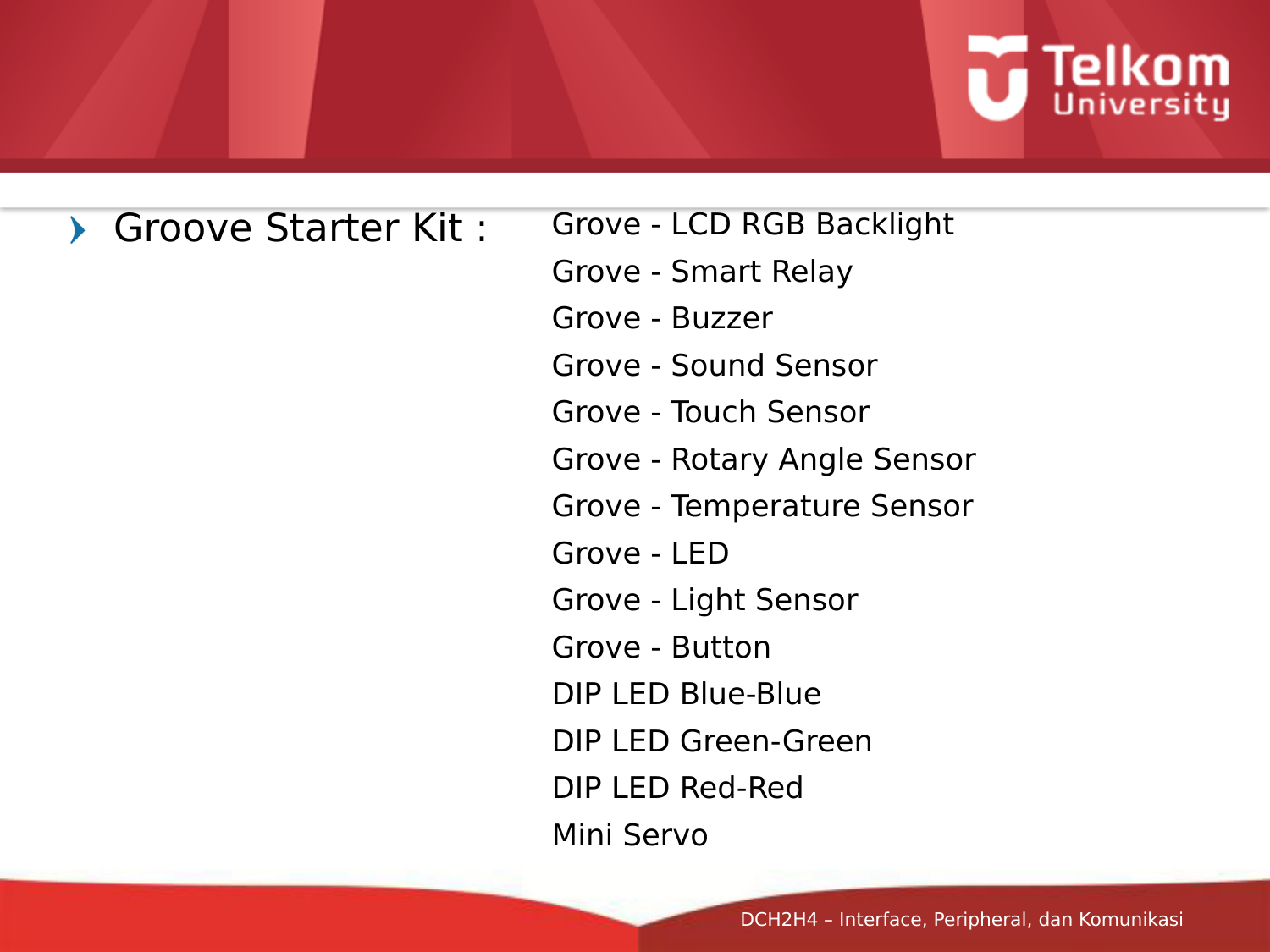

#
Groove Starter Kit :

| Grove - LCD RGB Backlight |
| --- |
| Grove - Smart Relay |
| Grove - Buzzer |
| Grove - Sound Sensor |
| Grove - Touch Sensor |
| Grove - Rotary Angle Sensor |
| Grove - Temperature Sensor |
| Grove - LED |
| Grove - Light Sensor |
| Grove - Button |
| DIP LED Blue-Blue |
| DIP LED Green-Green |
| DIP LED Red-Red |
| Mini Servo |